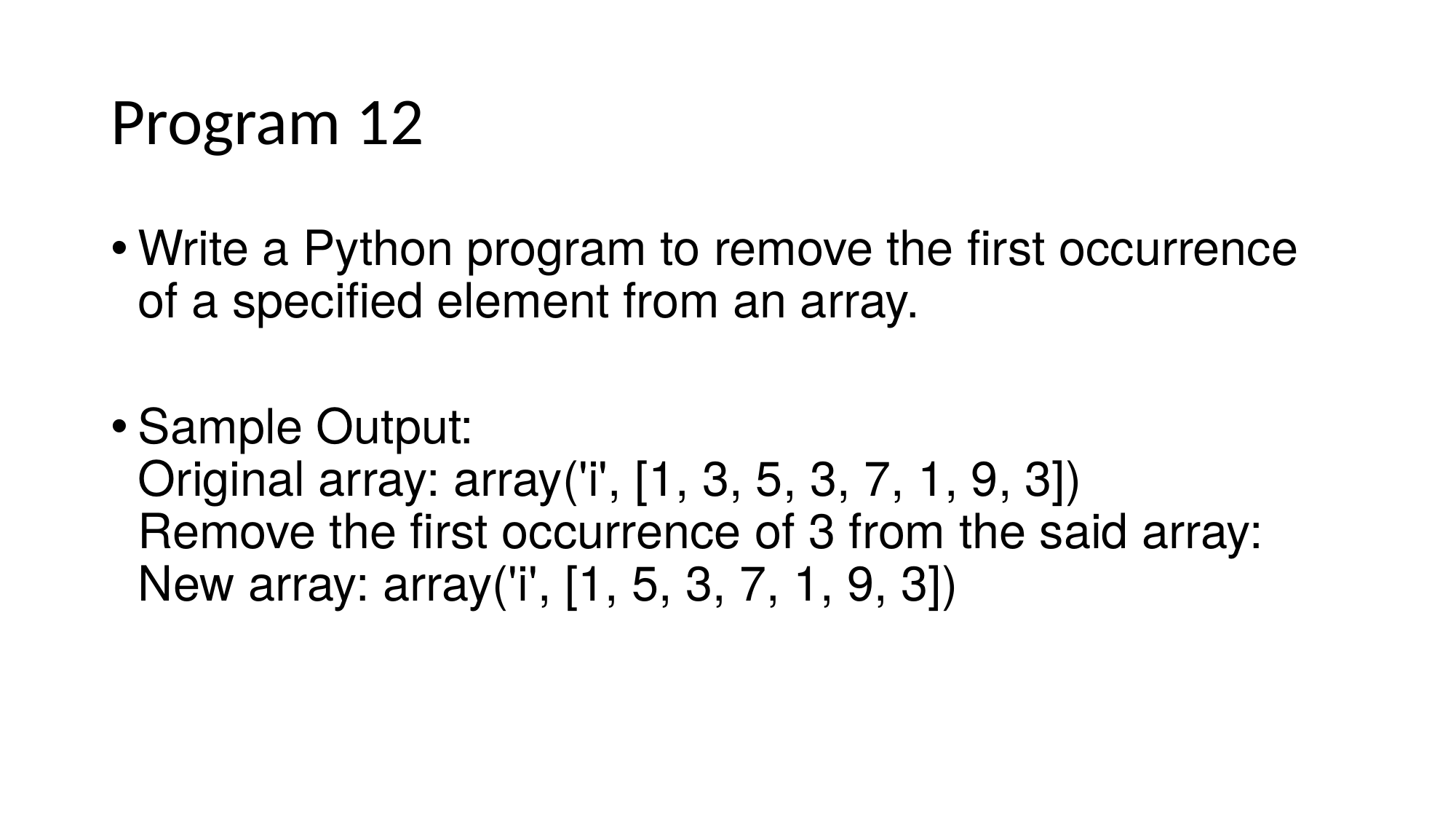

# Program 12
Write a Python program to remove the first occurrence of a specified element from an array.
Sample Output:
Original array: array('i', [1, 3, 5, 3, 7, 1, 9, 3])
Remove the first occurrence of 3 from the said array:
New array: array('i', [1, 5, 3, 7, 1, 9, 3])